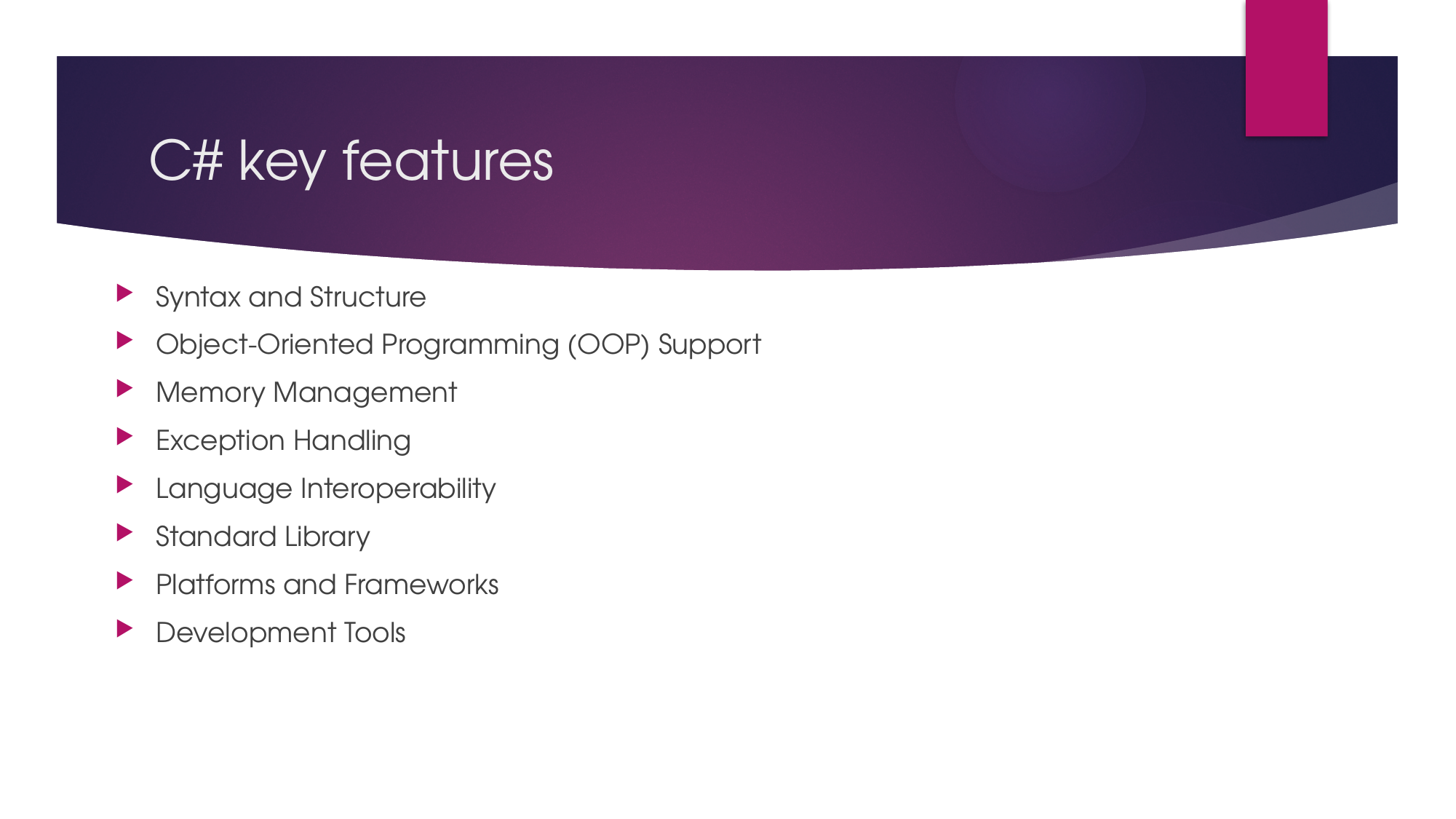

# C# key features
Syntax and Structure
Object-Oriented Programming (OOP) Support
Memory Management
Exception Handling
Language Interoperability
Standard Library
Platforms and Frameworks
Development Tools